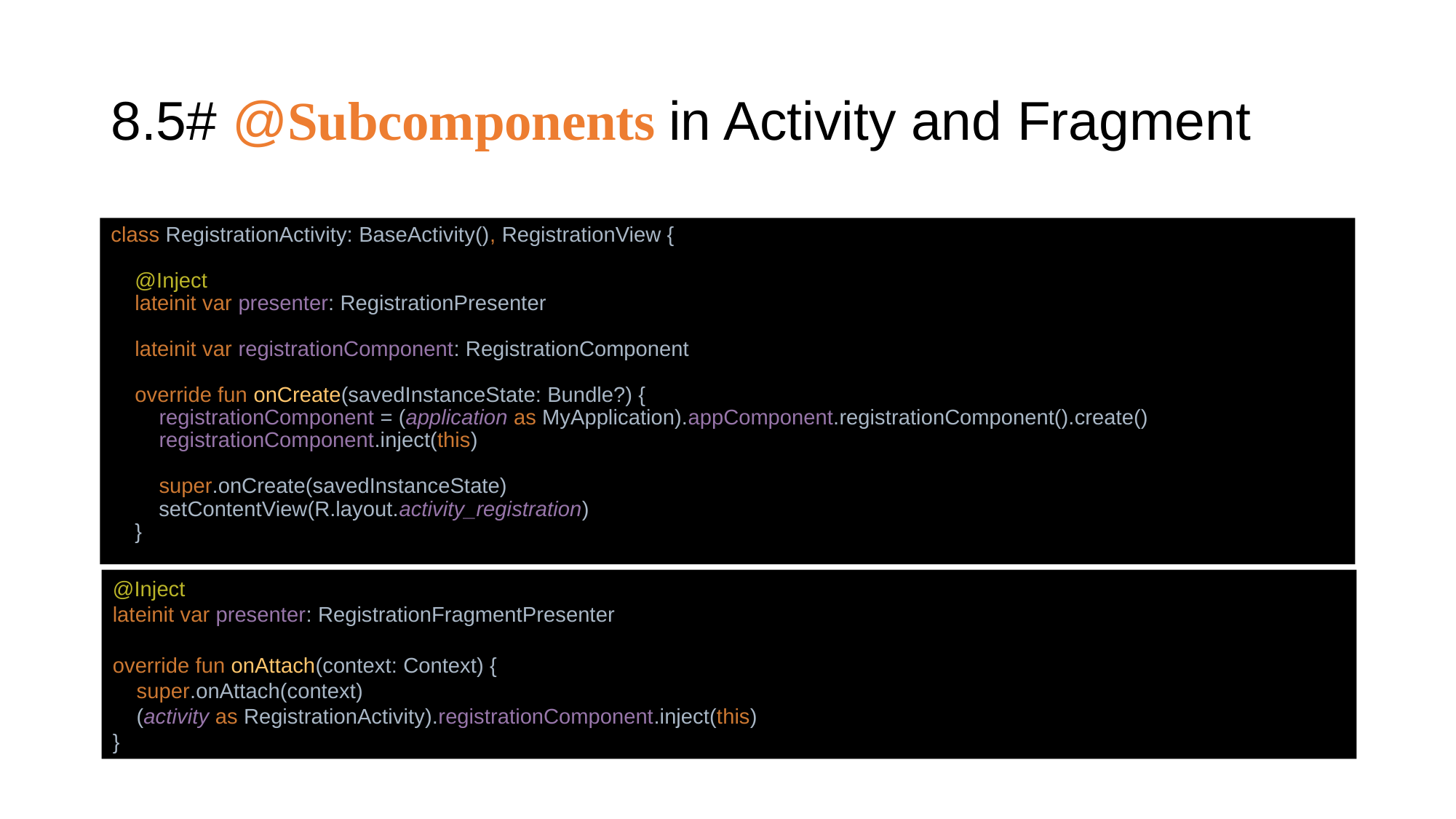

# 8.5# @Subcomponents in Activity and Fragment
class RegistrationActivity: BaseActivity(), RegistrationView {
    @Inject
    lateinit var presenter: RegistrationPresenter
    lateinit var registrationComponent: RegistrationComponent
    override fun onCreate(savedInstanceState: Bundle?) {
        registrationComponent = (application as MyApplication).appComponent.registrationComponent().create()
        registrationComponent.inject(this)
        super.onCreate(savedInstanceState)
        setContentView(R.layout.activity_registration)
    }
@Inject
lateinit var presenter: RegistrationFragmentPresenter
override fun onAttach(context: Context) {
    super.onAttach(context)
    (activity as RegistrationActivity).registrationComponent.inject(this)
}